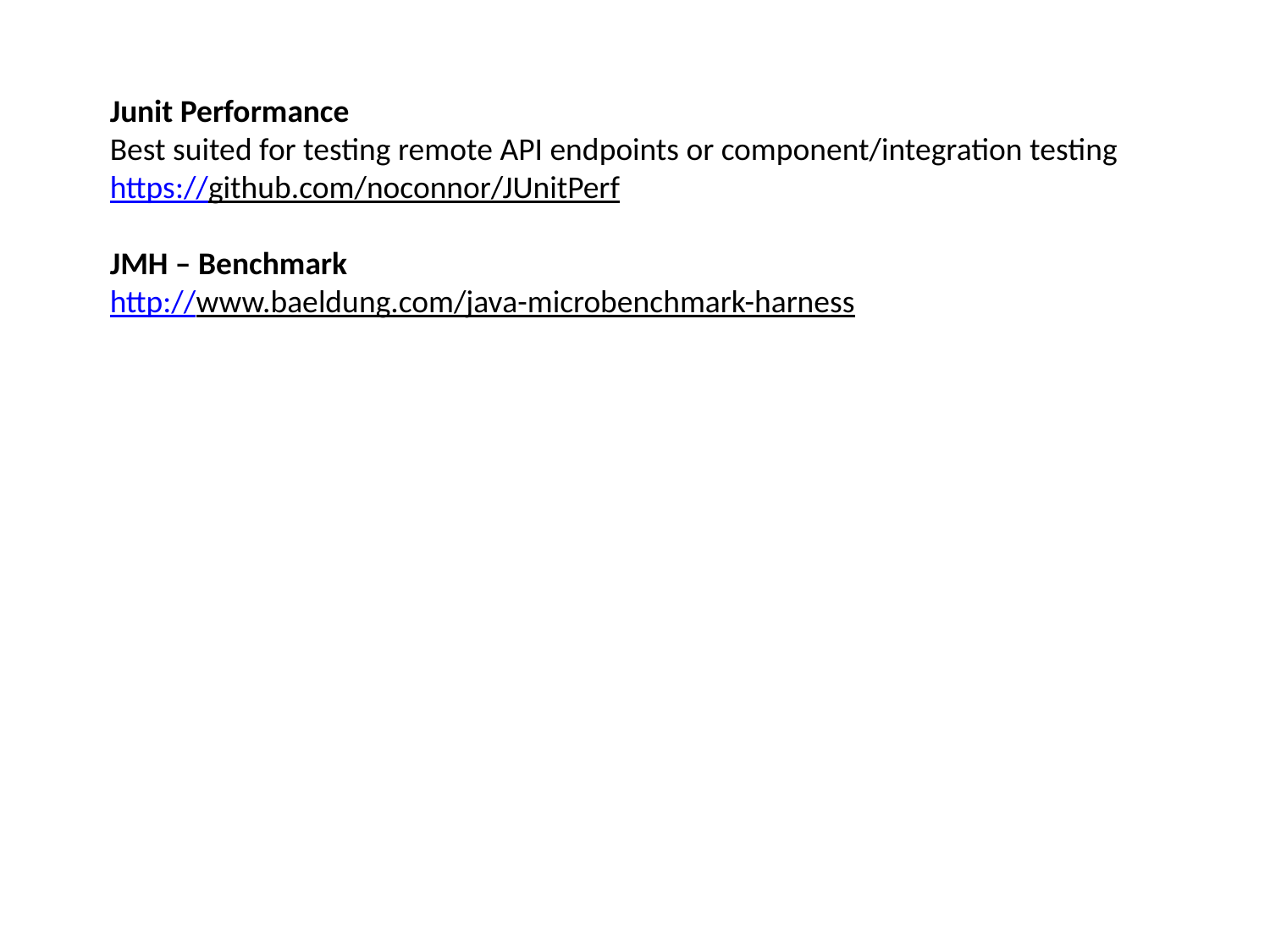

Junit Performance
Best suited for testing remote API endpoints or component/integration testing
https://github.com/noconnor/JUnitPerf

JMH – Benchmark
http://www.baeldung.com/java-microbenchmark-harness